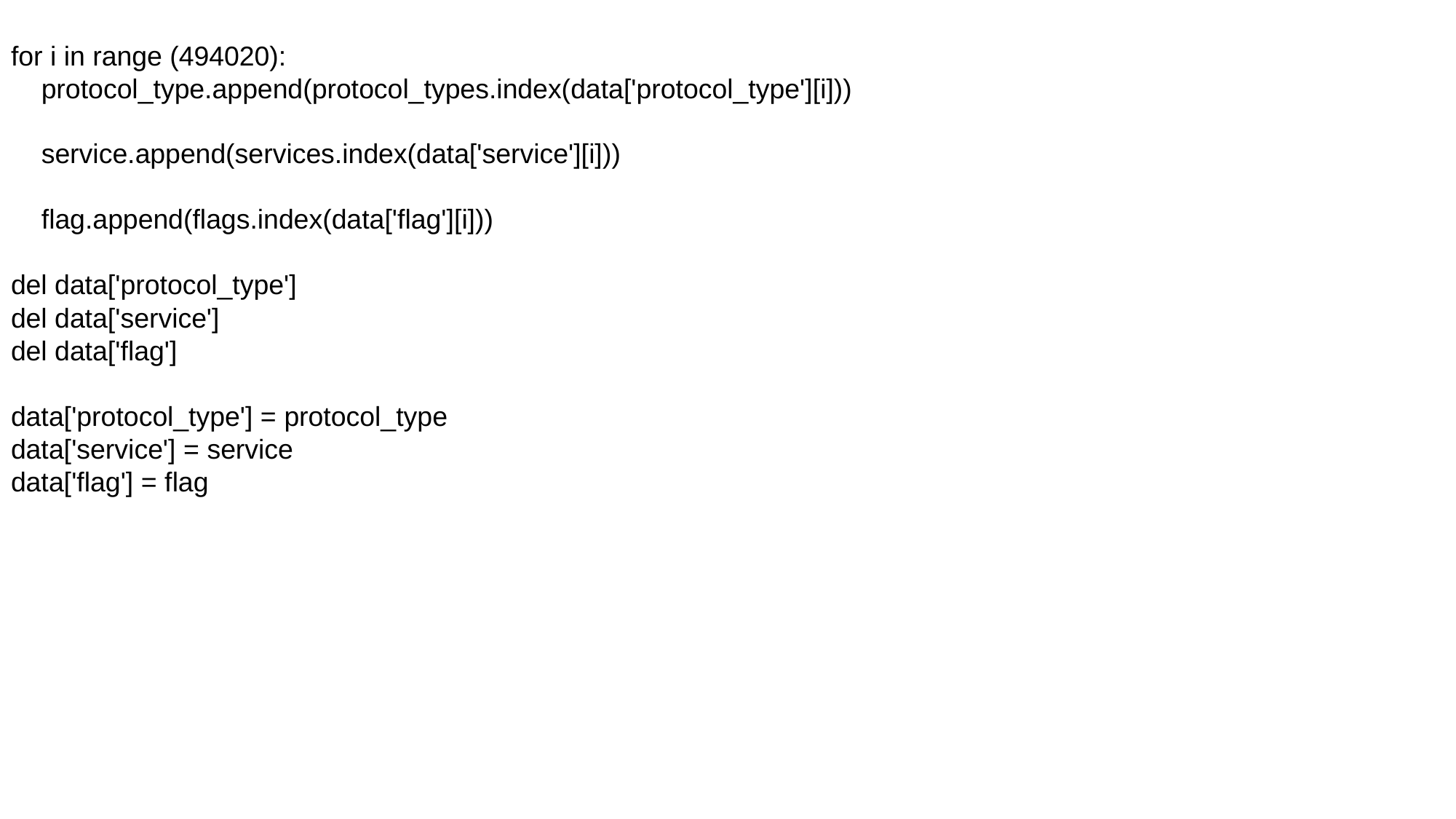

for i in range (494020):
    protocol_type.append(protocol_types.index(data['protocol_type'][i]))

    service.append(services.index(data['service'][i]))

    flag.append(flags.index(data['flag'][i]))

del data['protocol_type']
del data['service']
del data['flag']

data['protocol_type'] = protocol_type
data['service'] = service
data['flag'] = flag